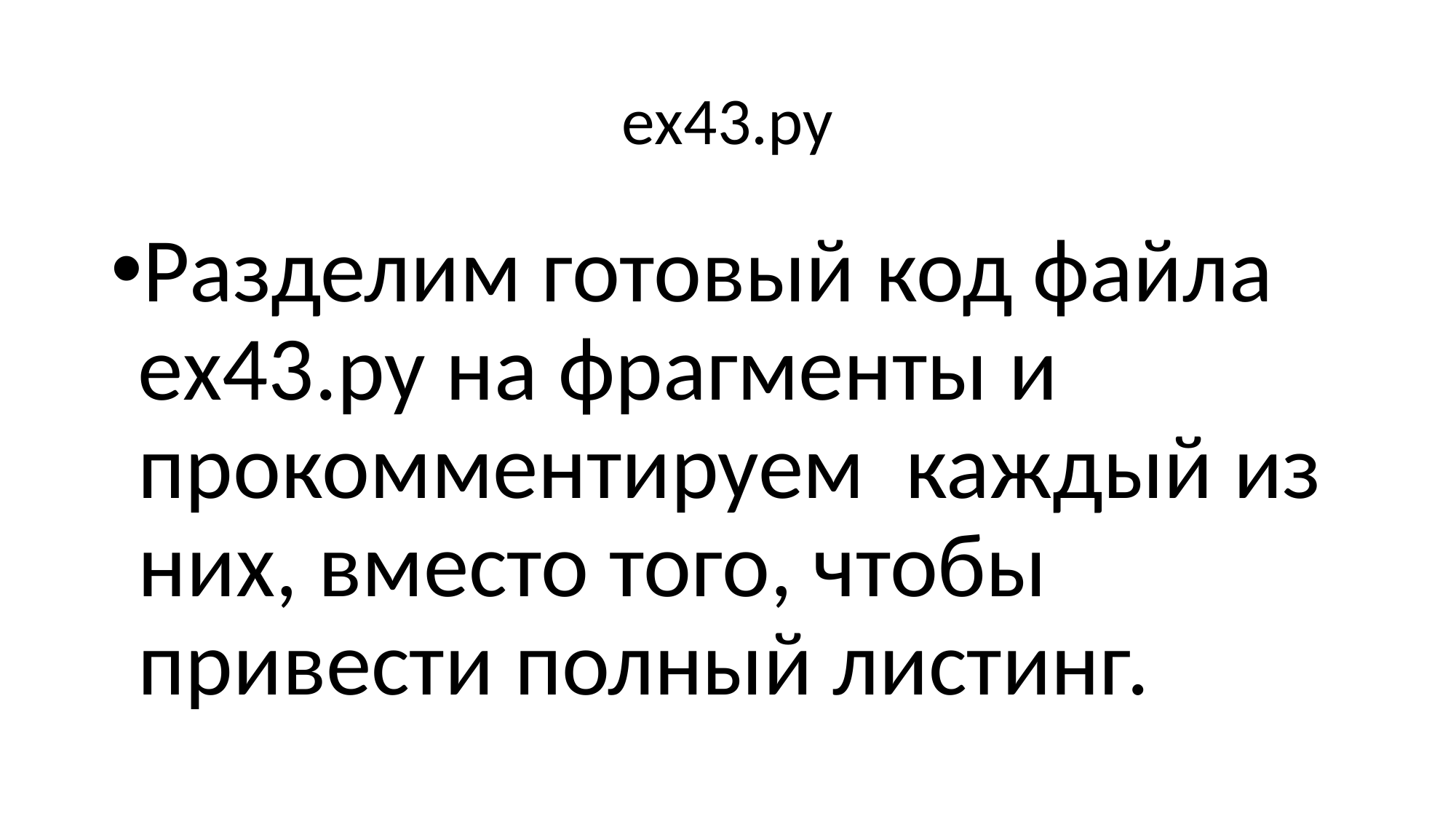

# ех43.ру
Разделим готовый код файла ех43.ру на фрагменты и прокомментируем  каждый из них, вместо того, чтобы привести полный листинг.